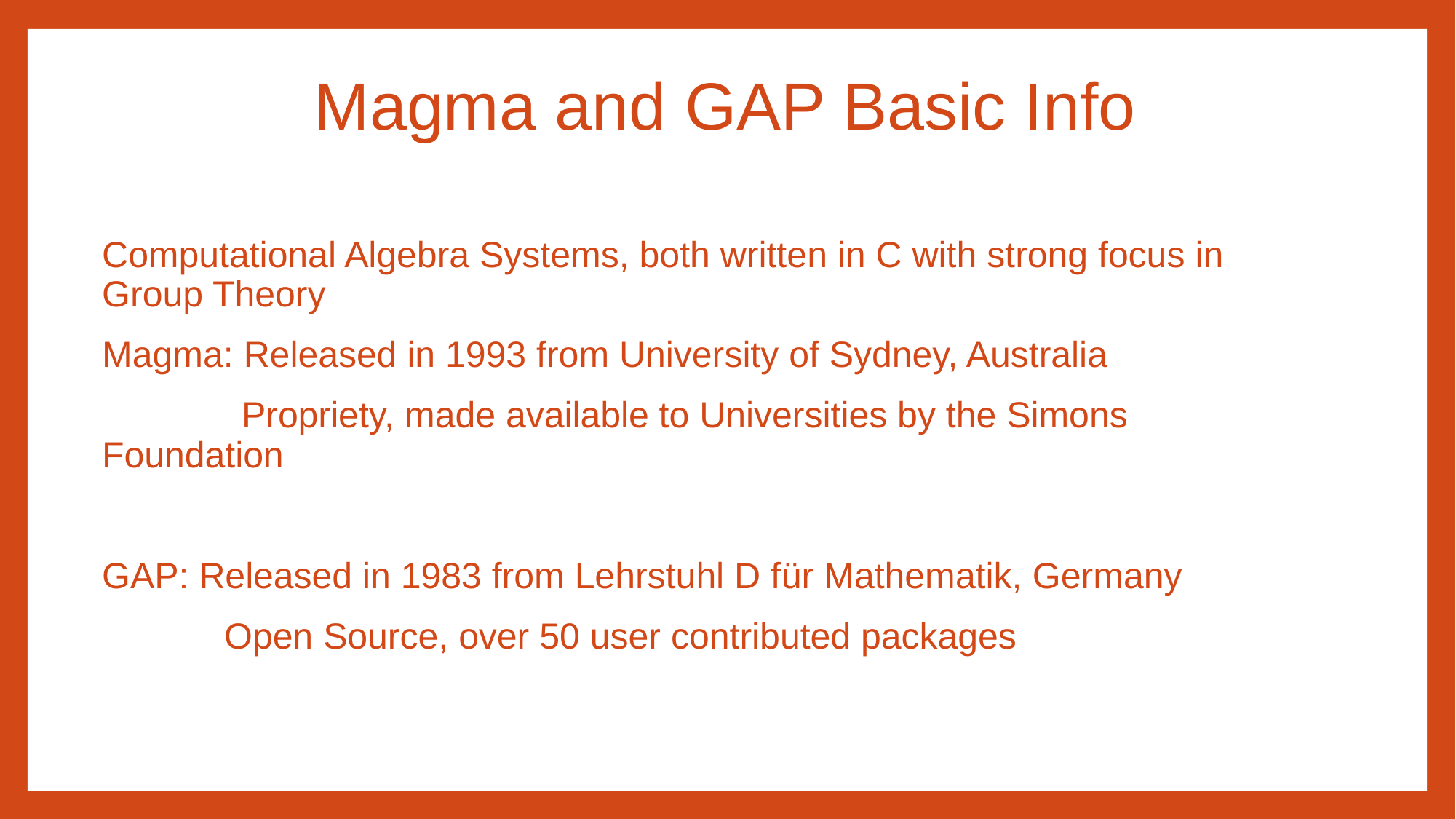

# Magma and GAP Basic Info
Computational Algebra Systems, both written in C with strong focus in Group Theory
Magma: Released in 1993 from University of Sydney, Australia
	   Propriety, made available to Universities by the Simons Foundation

GAP: Released in 1983 from Lehrstuhl D für Mathematik, Germany
            Open Source, over 50 user contributed packages